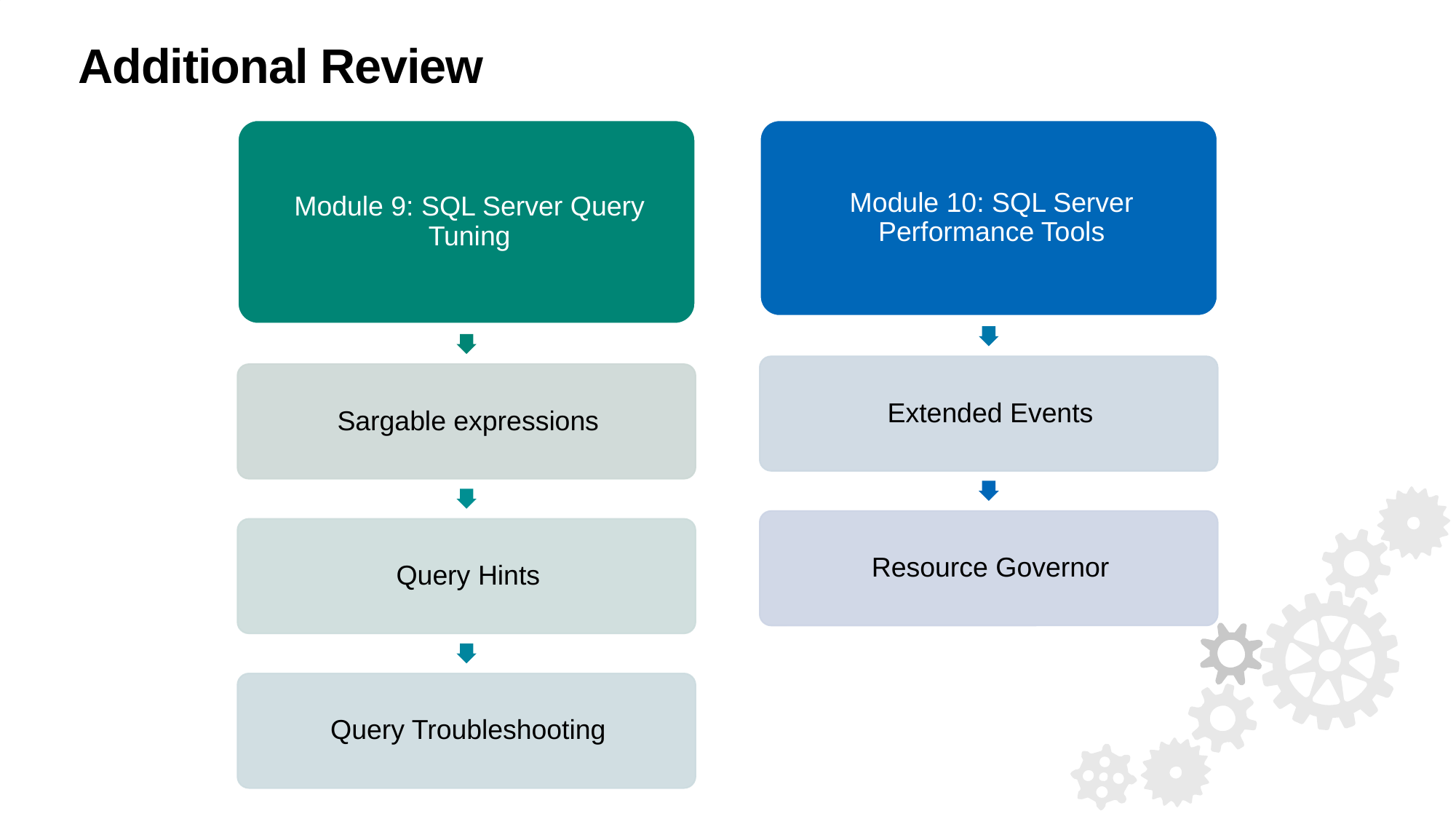

# Additional Review
Module 9: SQL Server Query Tuning
Sargable expressions
Query Hints
Query Troubleshooting
Module 10: SQL Server Performance Tools
Extended Events
Resource Governor